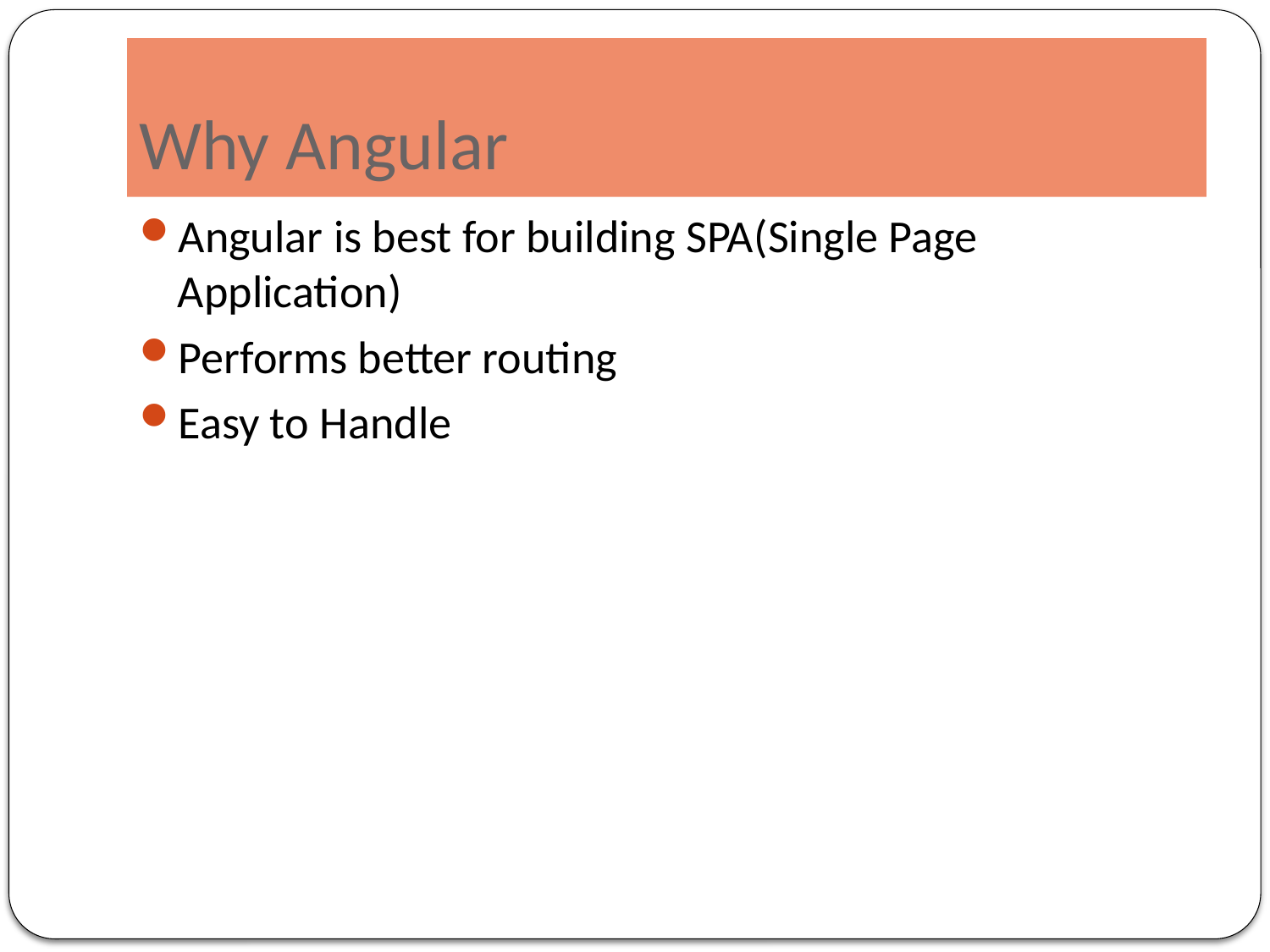

# Why Angular
Angular is best for building SPA(Single Page Application)
Performs better routing
Easy to Handle